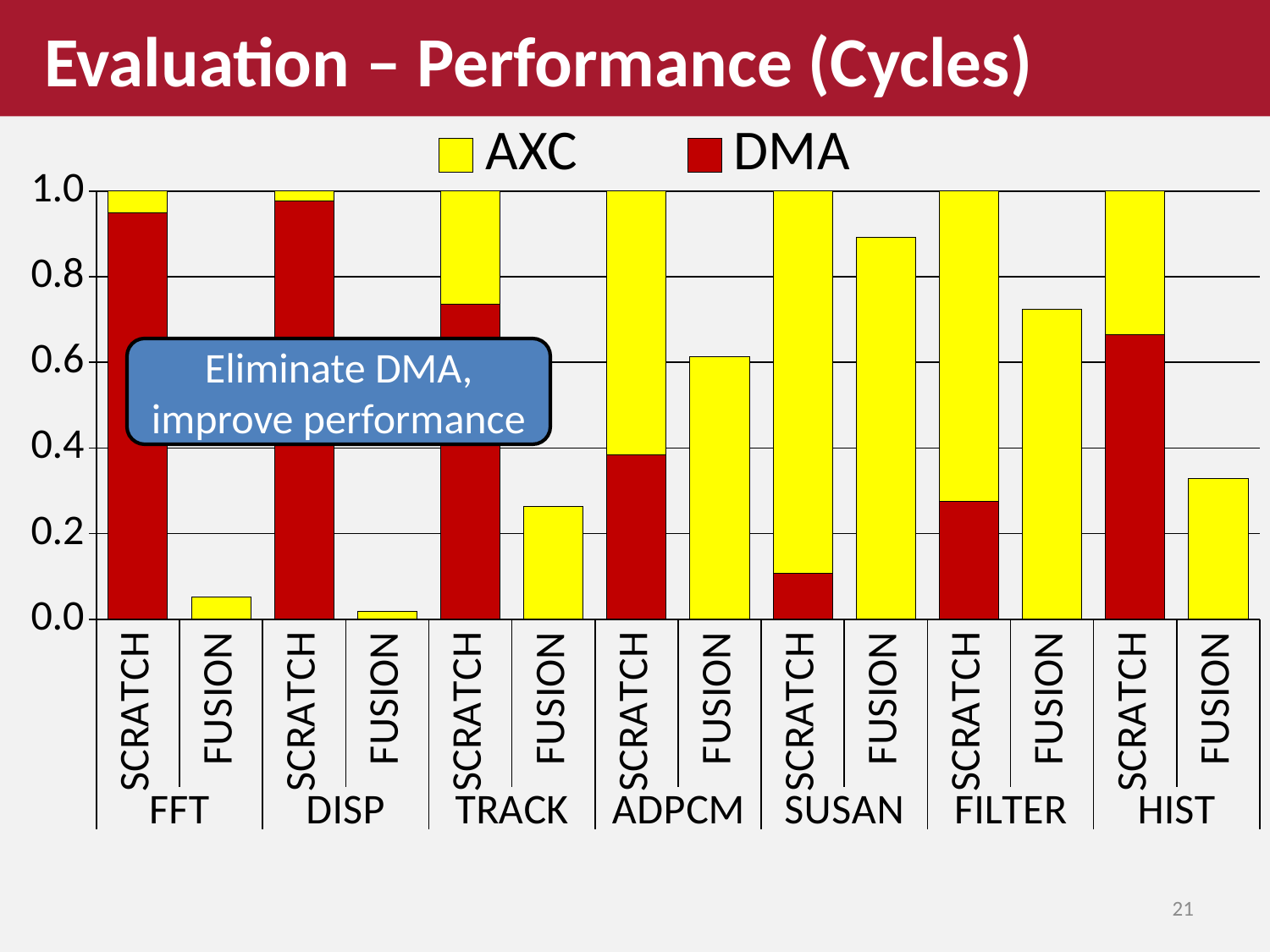

Evaluation – Performance (Cycles)

### Chart

| Category | DMA | AXC |
|---|---|---|
| SCRATCH | 0.9481743068618693 | 0.05182569313813066 |
| FUSION | 0.0 | 0.051424215368777934 |
| SCRATCH | 0.977274302743488 | 0.022725697256512016 |
| FUSION | 0.0 | 0.01856800549069031 |
| SCRATCH | 0.7365096596593007 | 0.2634903403406993 |
| FUSION | 0.0 | 0.2628888564316271 |
| SCRATCH | 0.3834967748214801 | 0.61650322517852 |
| FUSION | 0.0 | 0.6136498490550442 |
| SCRATCH | 0.1071610716280067 | 0.8928389283719933 |
| FUSION | 0.0 | 0.892335509613771 |
| SCRATCH | 0.27536855100829544 | 0.7246314489917046 |
| FUSION | 0.0 | 0.7247261361354759 |
| SCRATCH | 0.6642167812450431 | 0.3357832187549568 |
| FUSION | 0.0 | 0.3295471304164945 |
Eliminate DMA, improve performance
21